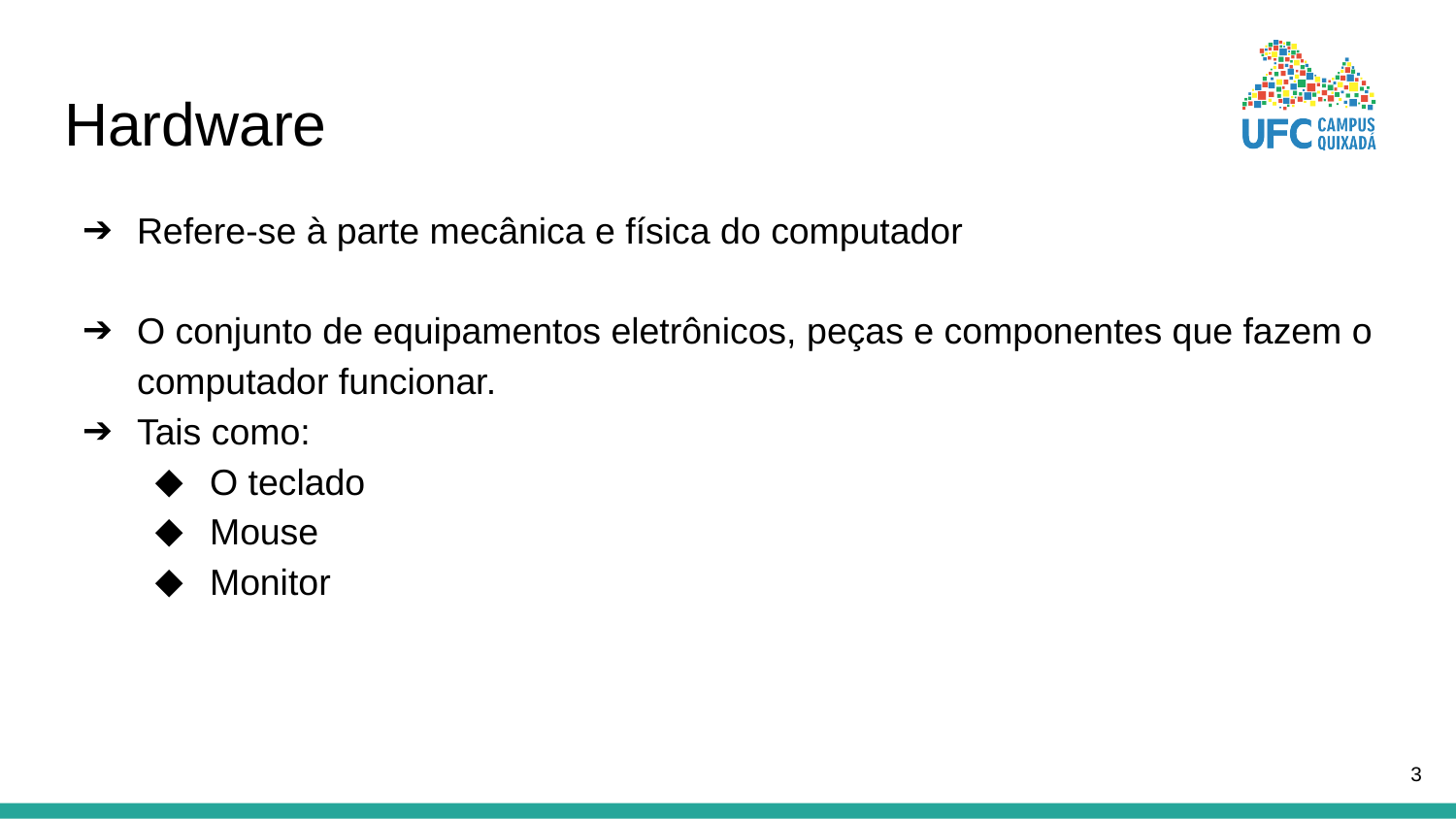

# Hardware
Refere-se à parte mecânica e física do computador
O conjunto de equipamentos eletrônicos, peças e componentes que fazem o computador funcionar.
Tais como:
O teclado
Mouse
Monitor
3